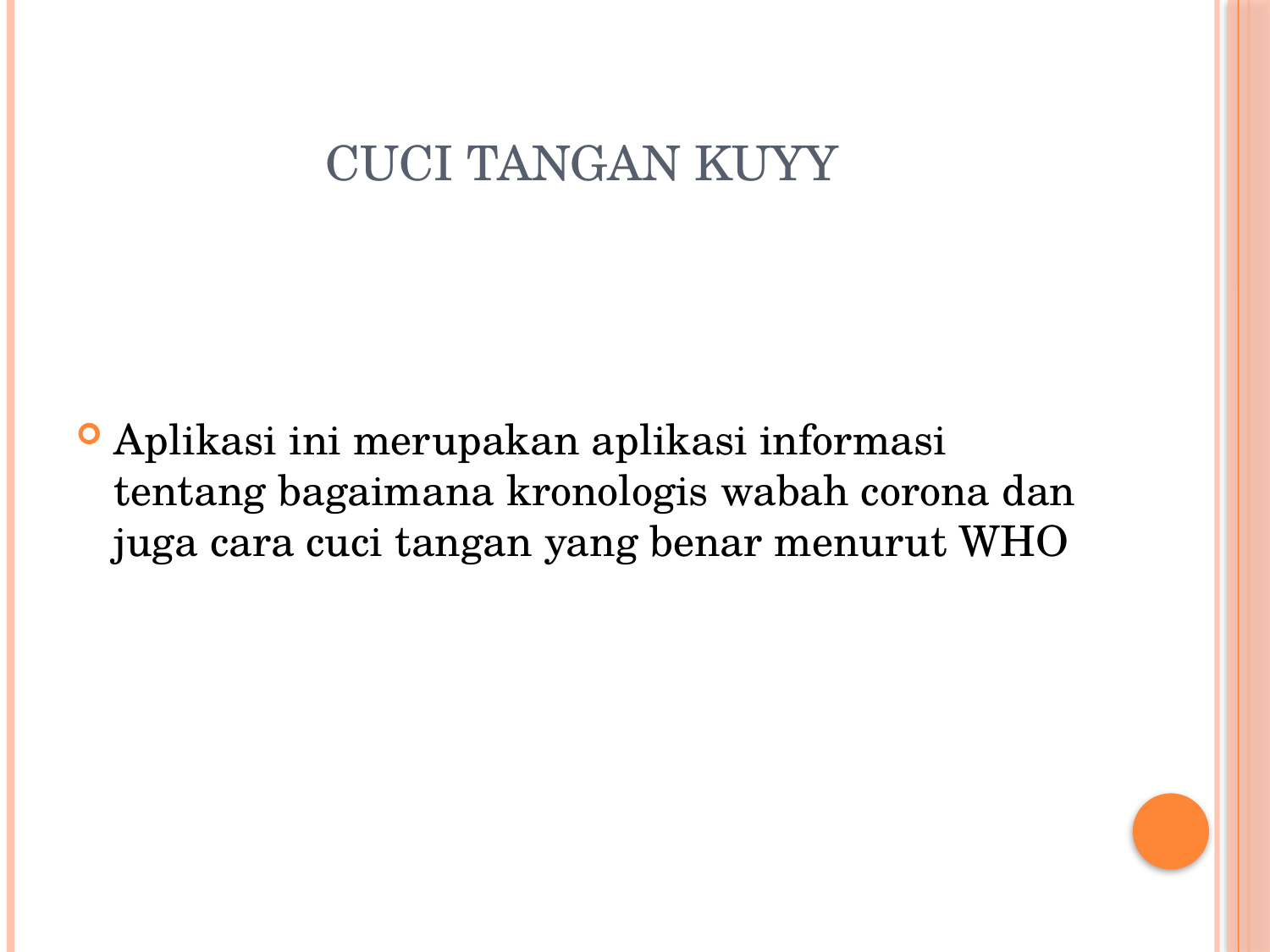

# Cuci tangan kuyy
Aplikasi ini merupakan aplikasi informasi tentang bagaimana kronologis wabah corona dan juga cara cuci tangan yang benar menurut WHO